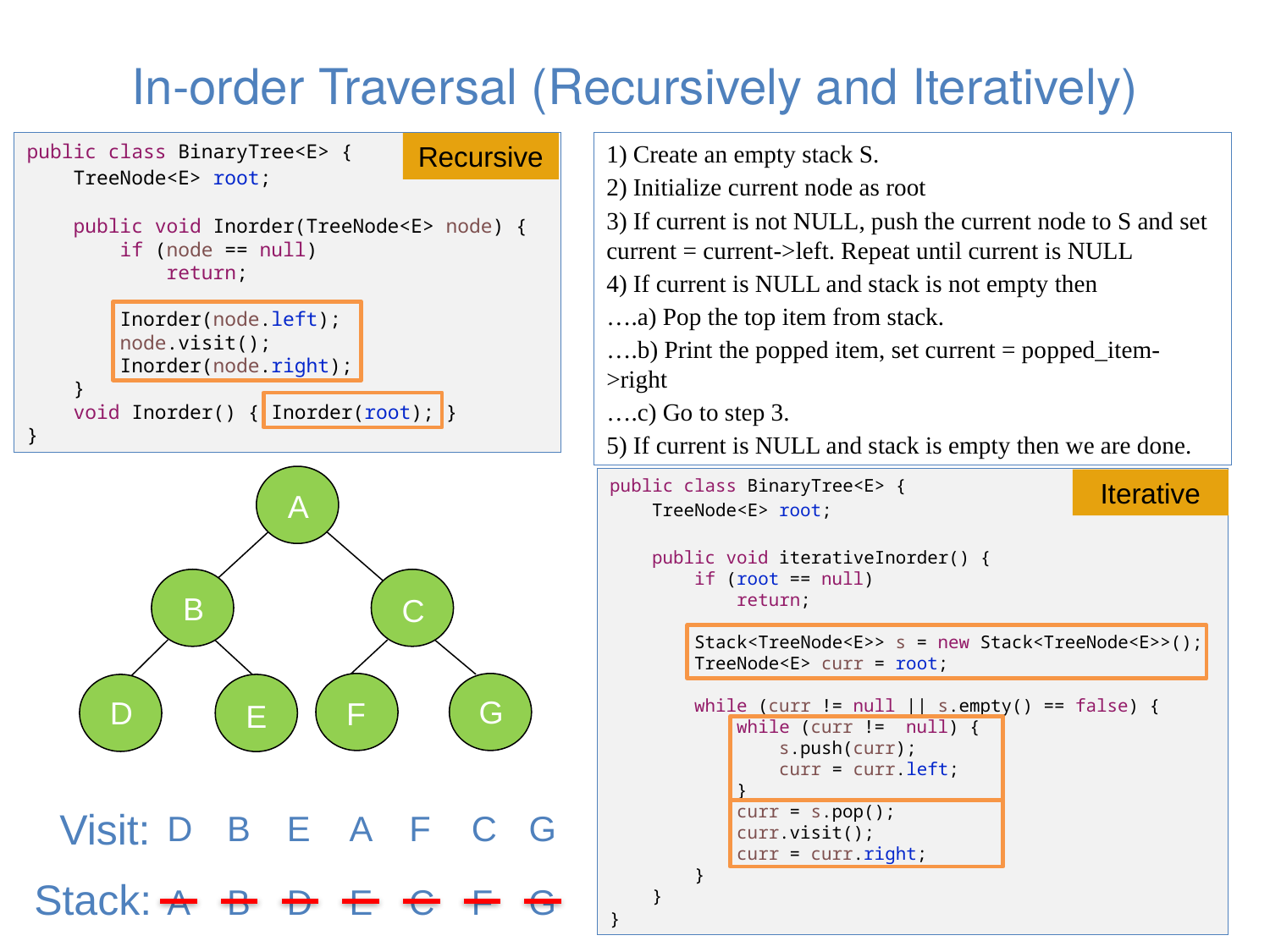

# In-order Traversal (Recursively and Iteratively)
1) Create an empty stack S.
2) Initialize current node as root
3) If current is not NULL, push the current node to S and set current = current->left. Repeat until current is NULL
4) If current is NULL and stack is not empty then
….a) Pop the top item from stack.
….b) Print the popped item, set current = popped_item->right
….c) Go to step 3.
5) If current is NULL and stack is empty then we are done.
public class BinaryTree<E> {
    TreeNode<E> root;

    public void Inorder(TreeNode<E> node) {
        if (node == null)
            return;

        Inorder(node.left);
        node.visit();
        Inorder(node.right);
    }
    void Inorder() { Inorder(root); }
}
Recursive

public class BinaryTree<E> {
    TreeNode<E> root;

    public void iterativeInorder() {
        if (root == null)
            return;

        Stack<TreeNode<E>> s = new Stack<TreeNode<E>>();
        TreeNode<E> curr = root;

        while (curr != null || s.empty() == false) {
            while (curr !=  null) {
                s.push(curr);
                curr = curr.left;
            }
            curr = s.pop();
            curr.visit();
            curr = curr.right;
        }
    }
}
Iterative
A

B
C

G
D
F
E

Visit:
D
B
E
A
F
C
G

Stack:
A
B
D
E
C
F
G